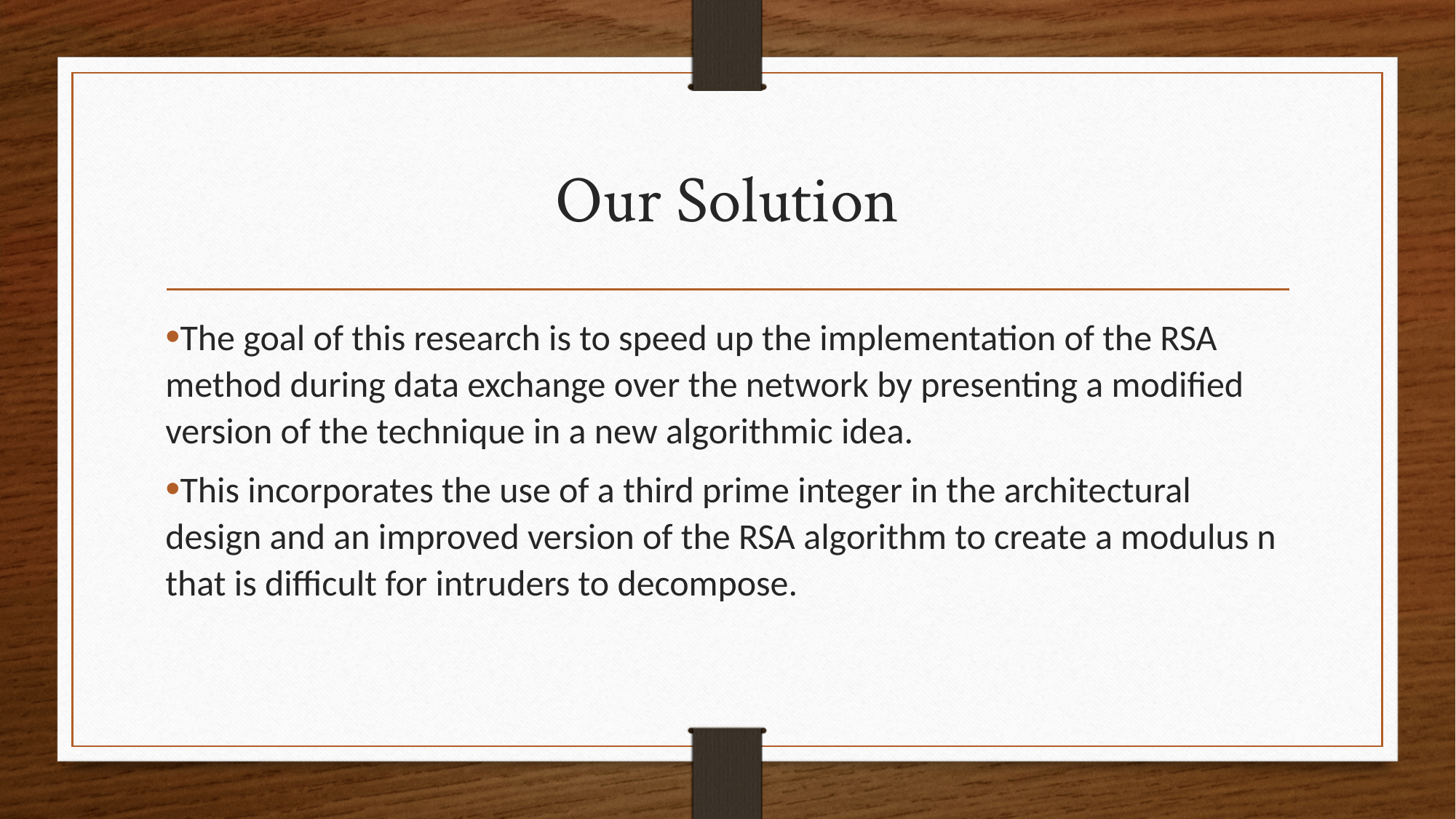

# Our Solution
The goal of this research is to speed up the implementation of the RSA method during data exchange over the network by presenting a modified version of the technique in a new algorithmic idea.
This incorporates the use of a third prime integer in the architectural design and an improved version of the RSA algorithm to create a modulus n that is difficult for intruders to decompose.